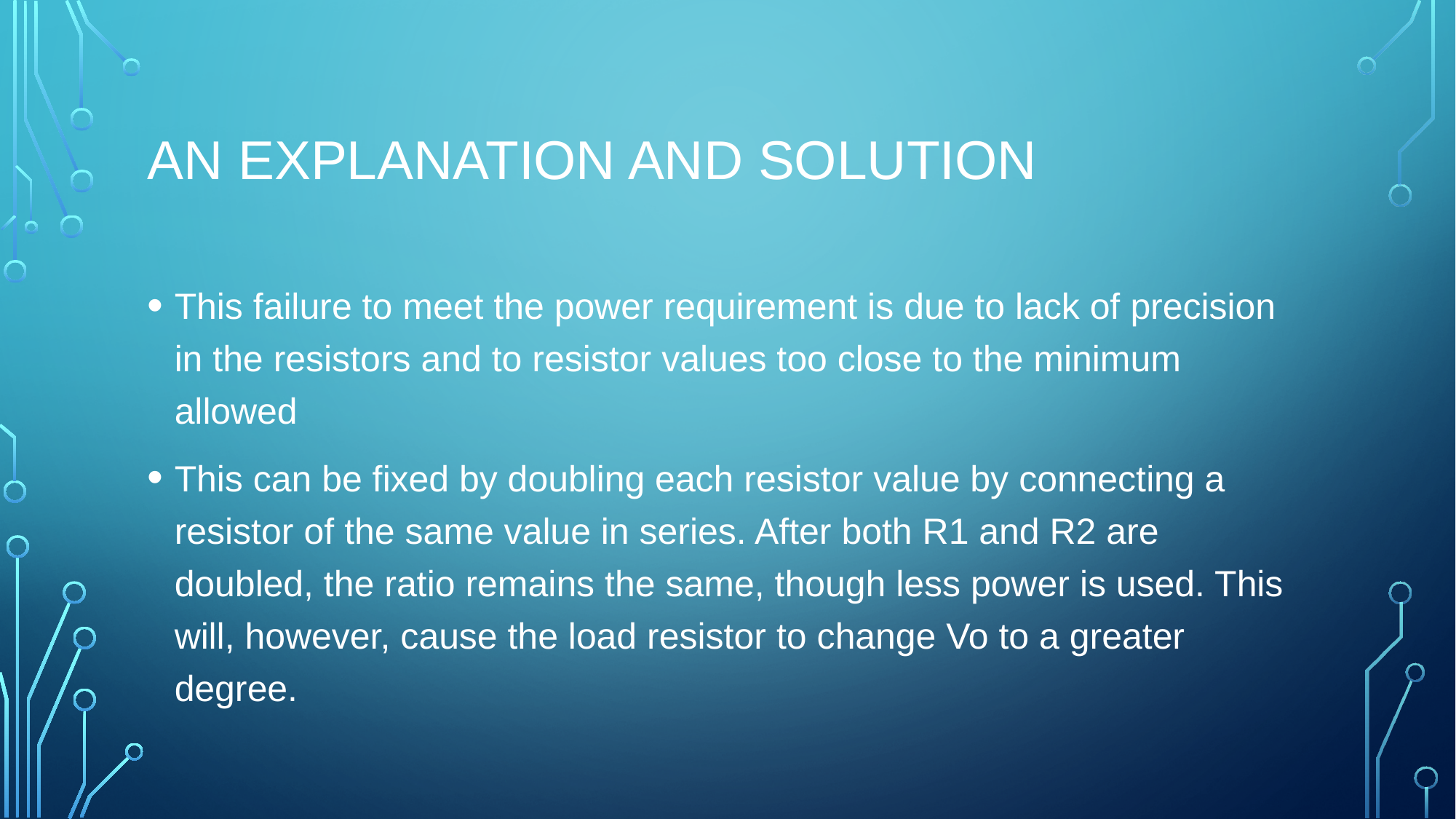

# An Explanation and Solution
This failure to meet the power requirement is due to lack of precision in the resistors and to resistor values too close to the minimum allowed
This can be fixed by doubling each resistor value by connecting a resistor of the same value in series. After both R1 and R2 are doubled, the ratio remains the same, though less power is used. This will, however, cause the load resistor to change Vo to a greater degree.